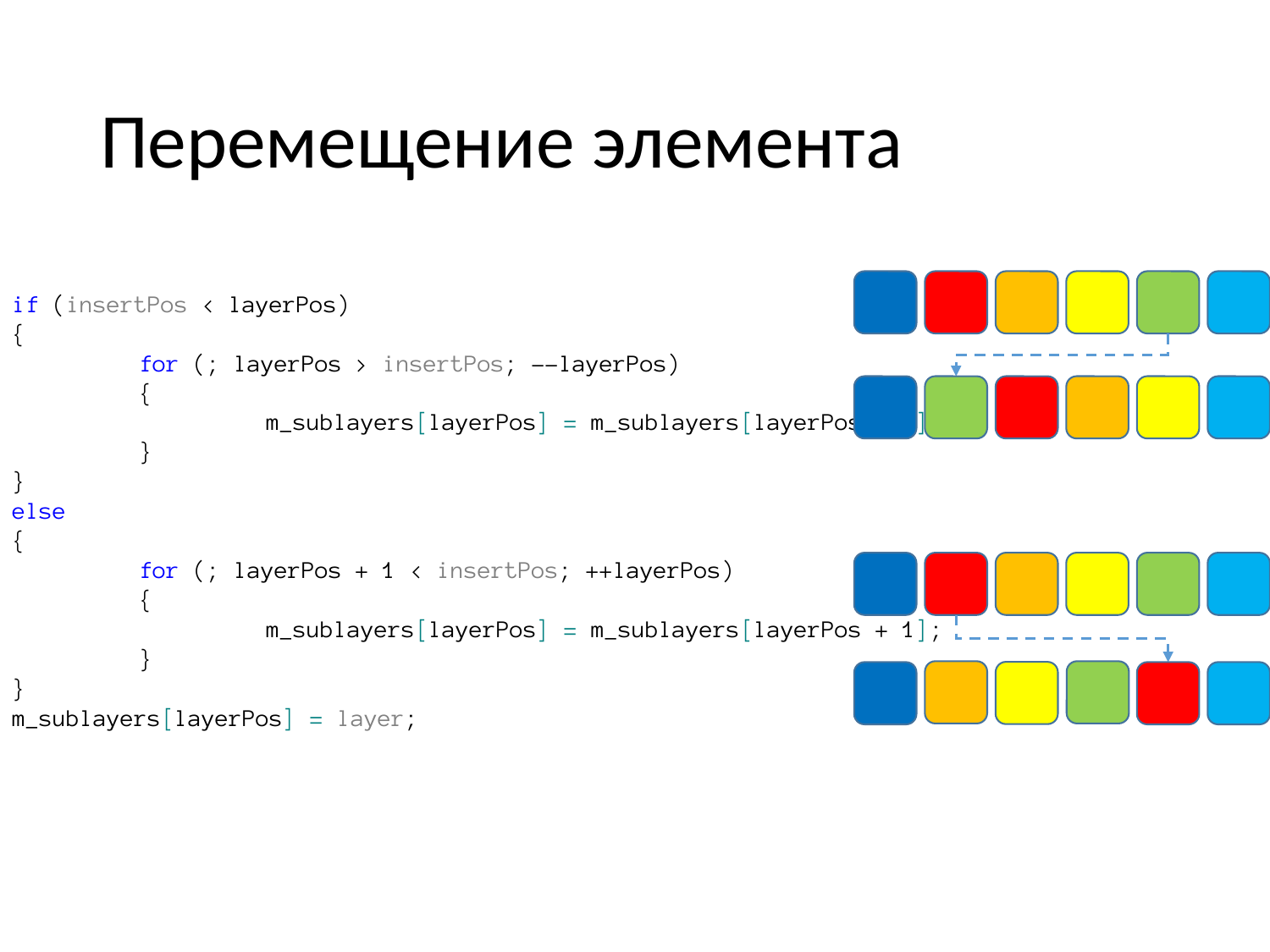

# Перемещение элемента

if (insertPos < layerPos)
{
	for (; layerPos > insertPos; --layerPos)
	{
		m_sublayers[layerPos] = m_sublayers[layerPos - 1];
	}
}
else
{
	for (; layerPos + 1 < insertPos; ++layerPos)
	{
		m_sublayers[layerPos] = m_sublayers[layerPos + 1];
	}
}
m_sublayers[layerPos] = layer;